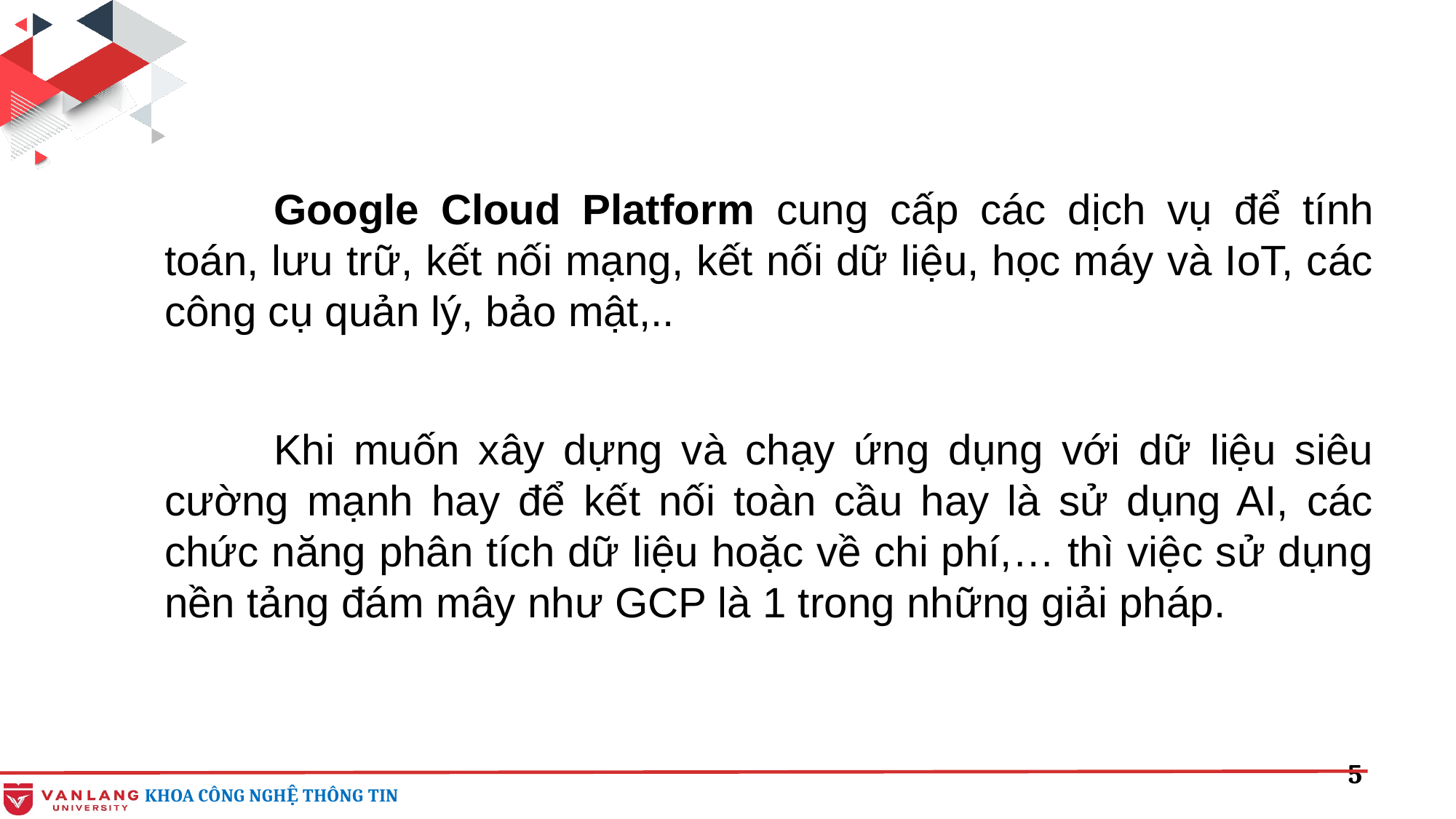

Google Cloud Platform cung cấp các dịch vụ để tính toán, lưu trữ, kết nối mạng, kết nối dữ liệu, học máy và IoT, các công cụ quản lý, bảo mật,..

	Khi muốn xây dựng và chạy ứng dụng với dữ liệu siêu cường mạnh hay để kết nối toàn cầu hay là sử dụng AI, các chức năng phân tích dữ liệu hoặc về chi phí,… thì việc sử dụng nền tảng đám mây như GCP là 1 trong những giải pháp.